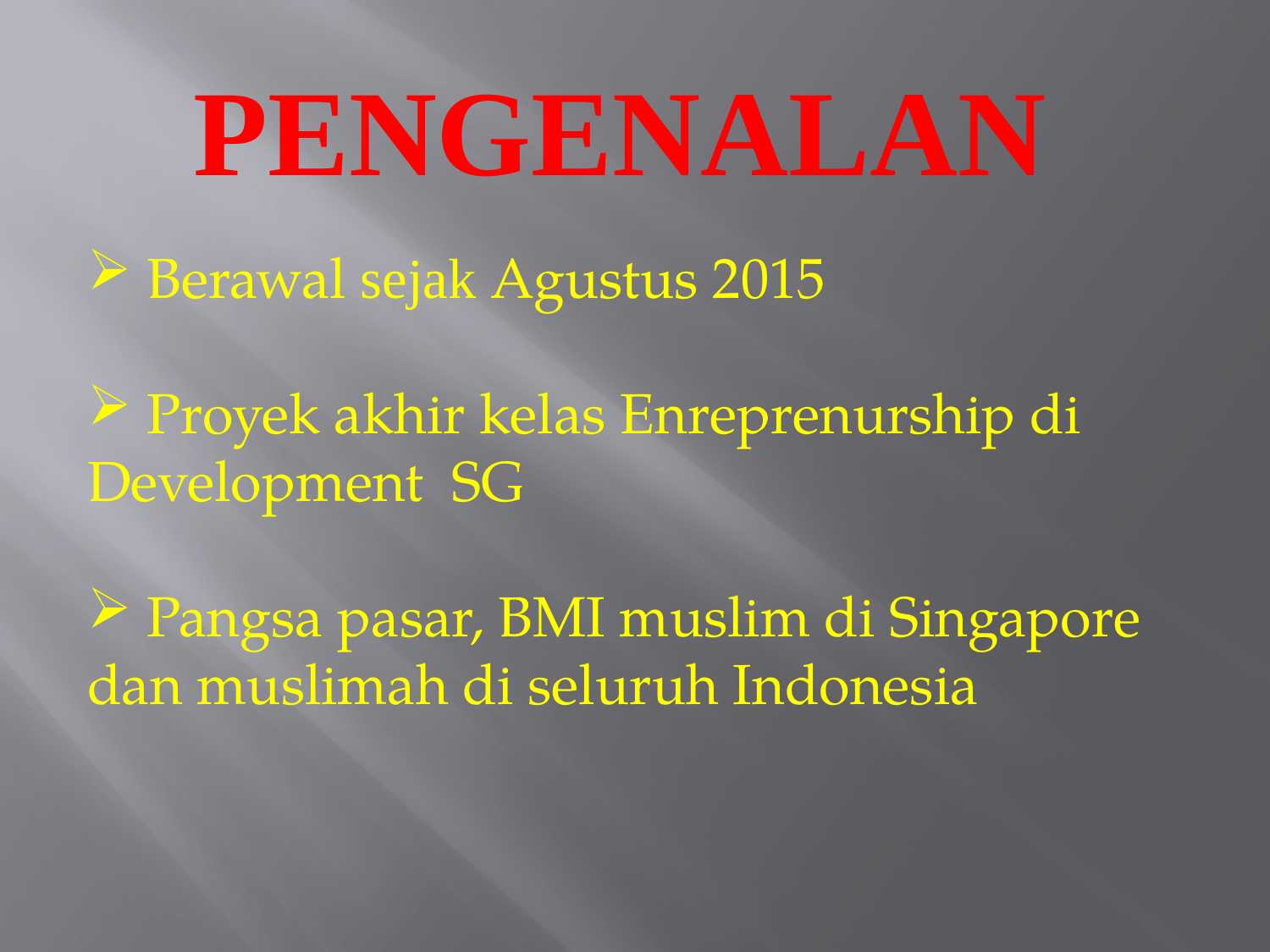

# PENGENALAN
 Berawal sejak Agustus 2015

 Proyek akhir kelas Enreprenurship di Development  SG

 Pangsa pasar, BMI muslim di Singapore dan muslimah di seluruh Indonesia